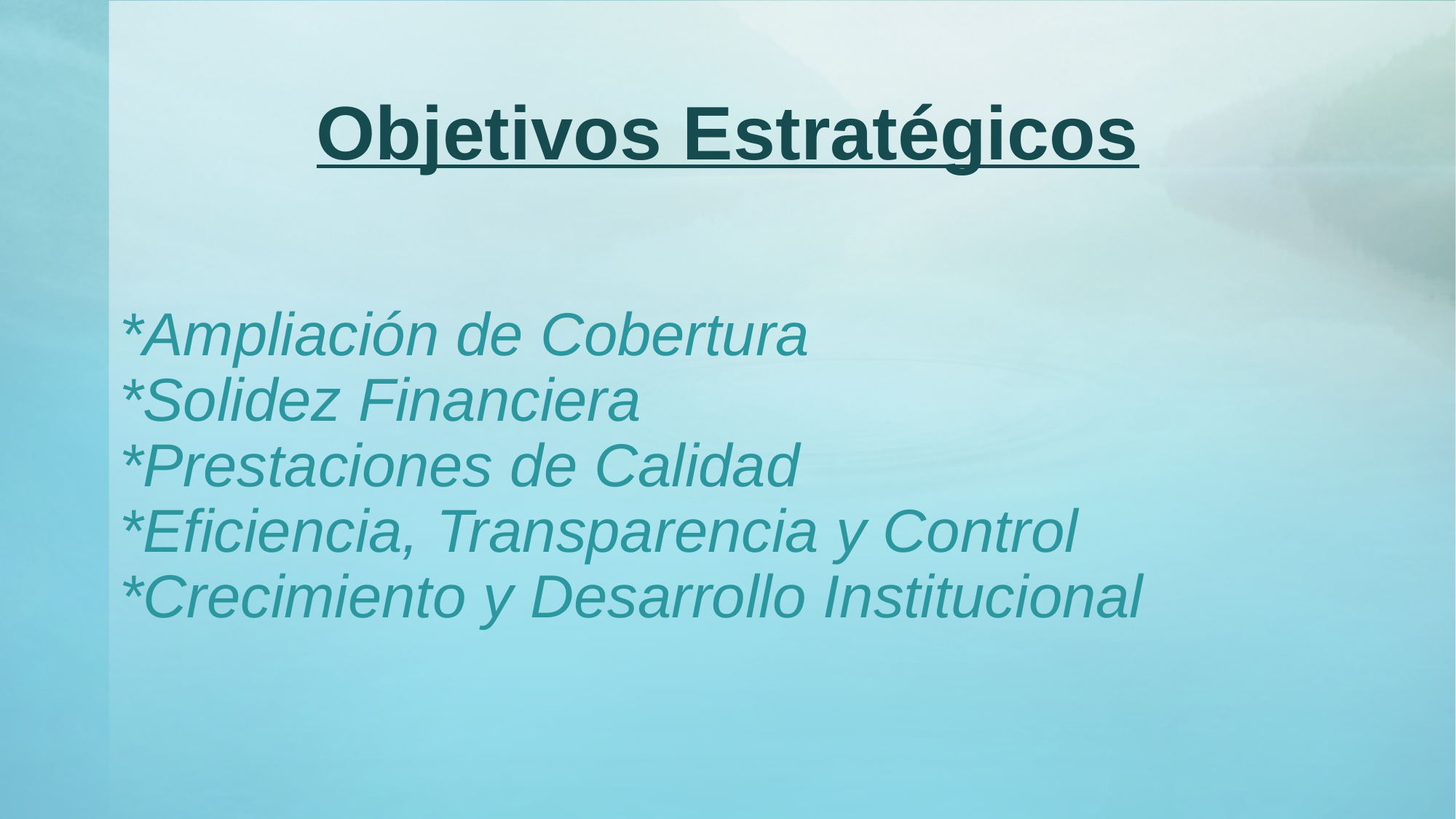

# Objetivos Estratégicos
*Ampliación de Cobertura 
*Solidez Financiera 
*Prestaciones de Calidad 
*Eficiencia, Transparencia y Control 
*Crecimiento y Desarrollo Institucional